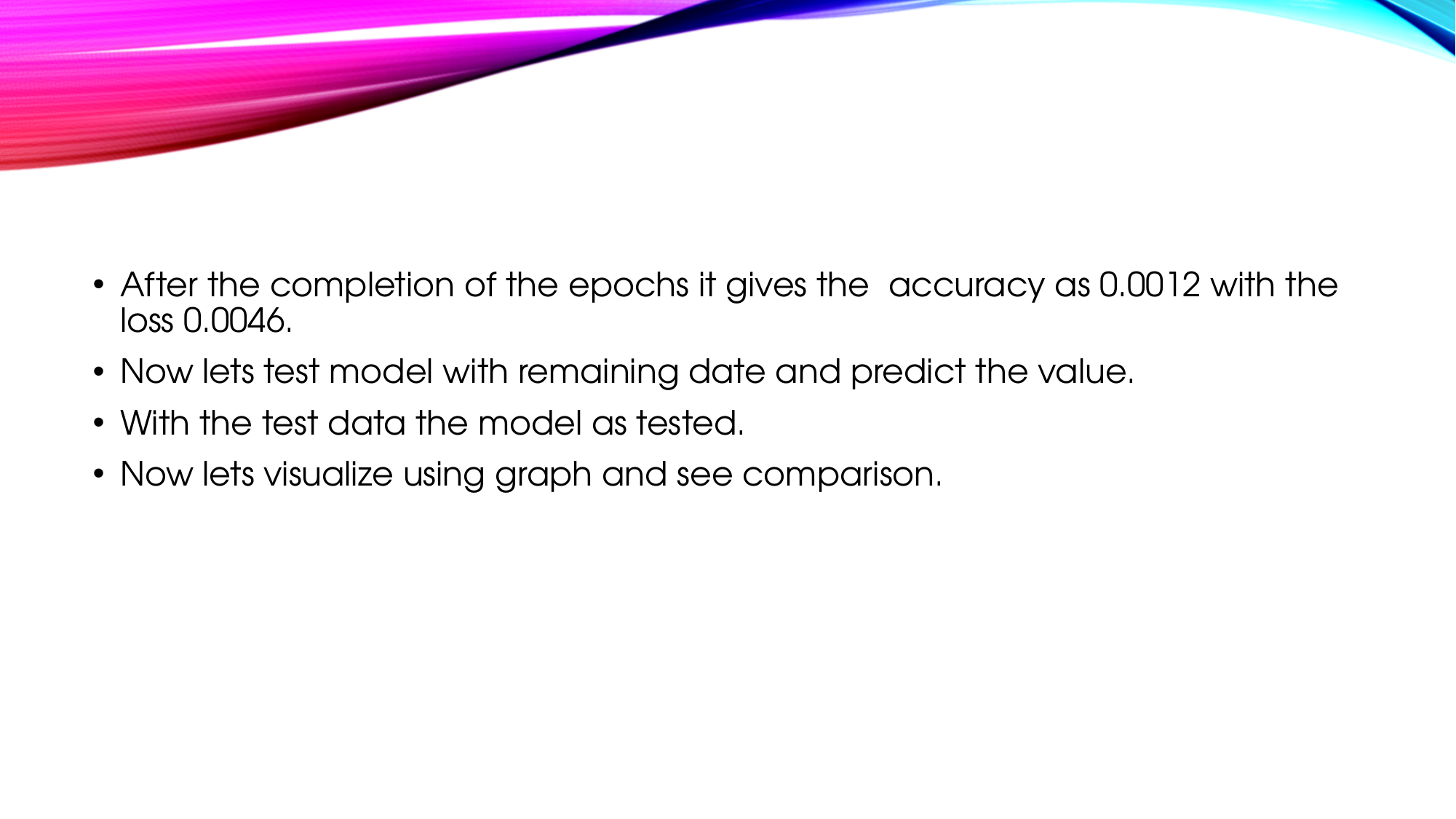

After the completion of the epochs it gives the  accuracy as 0.0012 with the loss 0.0046.
Now lets test model with remaining date and predict the value.
With the test data the model as tested.
Now lets visualize using graph and see comparison.